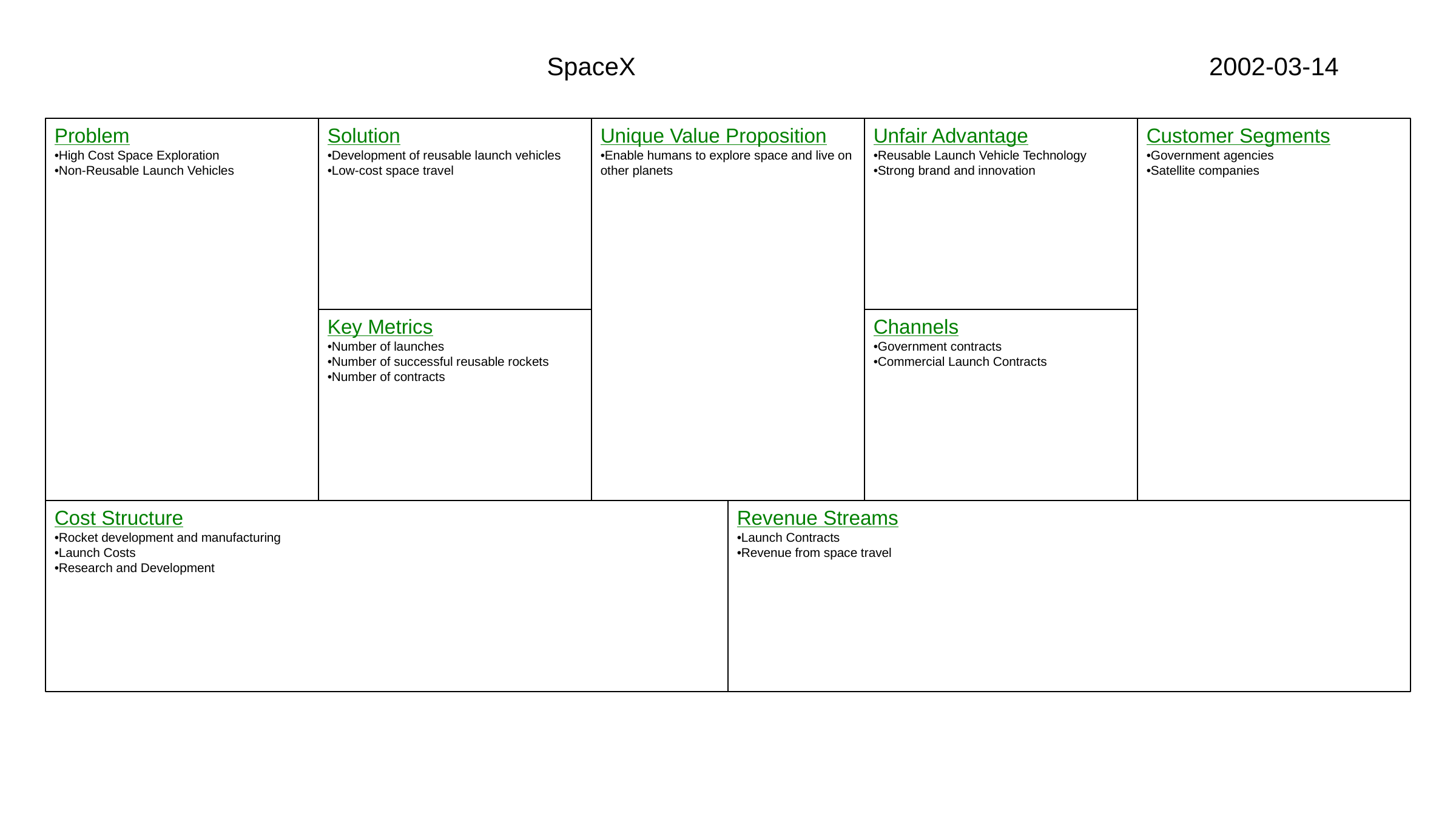

SpaceX
2002-03-14
Problem
•High Cost Space Exploration
•Non-Reusable Launch Vehicles
Solution
•Development of reusable launch vehicles
•Low-cost space travel
Unique Value Proposition
•Enable humans to explore space and live on other planets
Unfair Advantage
•Reusable Launch Vehicle Technology
•Strong brand and innovation
Customer Segments
•Government agencies
•Satellite companies
Key Metrics
•Number of launches
•Number of successful reusable rockets
•Number of contracts
Channels
•Government contracts
•Commercial Launch Contracts
Cost Structure
•Rocket development and manufacturing
•Launch Costs
•Research and Development
Revenue Streams
•Launch Contracts
•Revenue from space travel